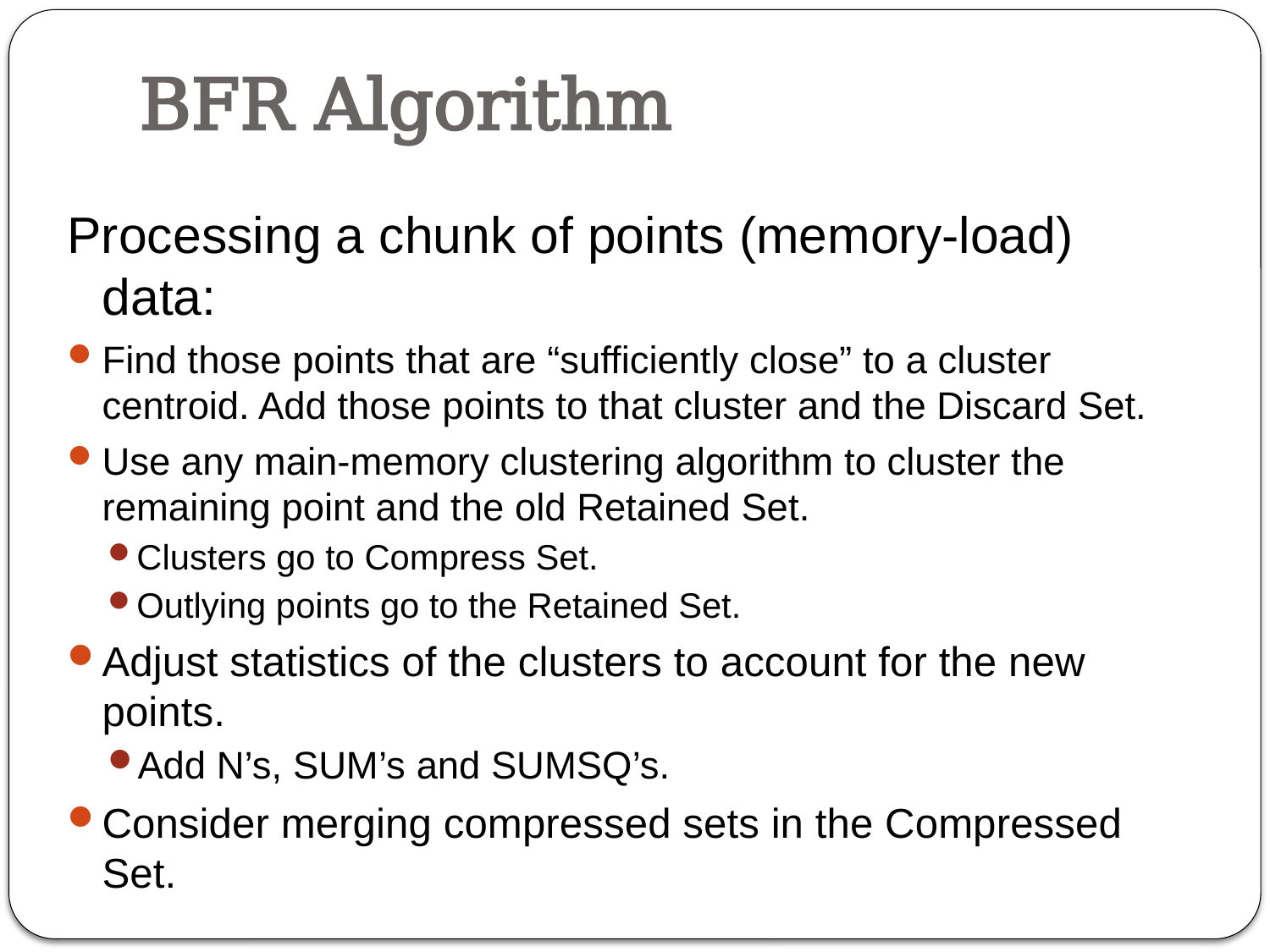

# BFR Algorithm
Processing a chunk of points (memory-load) data:
Find those points that are “sufficiently close” to a cluster centroid. Add those points to that cluster and the Discard Set.
Use any main-memory clustering algorithm to cluster the remaining point and the old Retained Set.
Clusters go to Compress Set.
Outlying points go to the Retained Set.
Adjust statistics of the clusters to account for the new points.
Add N’s, SUM’s and SUMSQ’s.
Consider merging compressed sets in the Compressed Set.